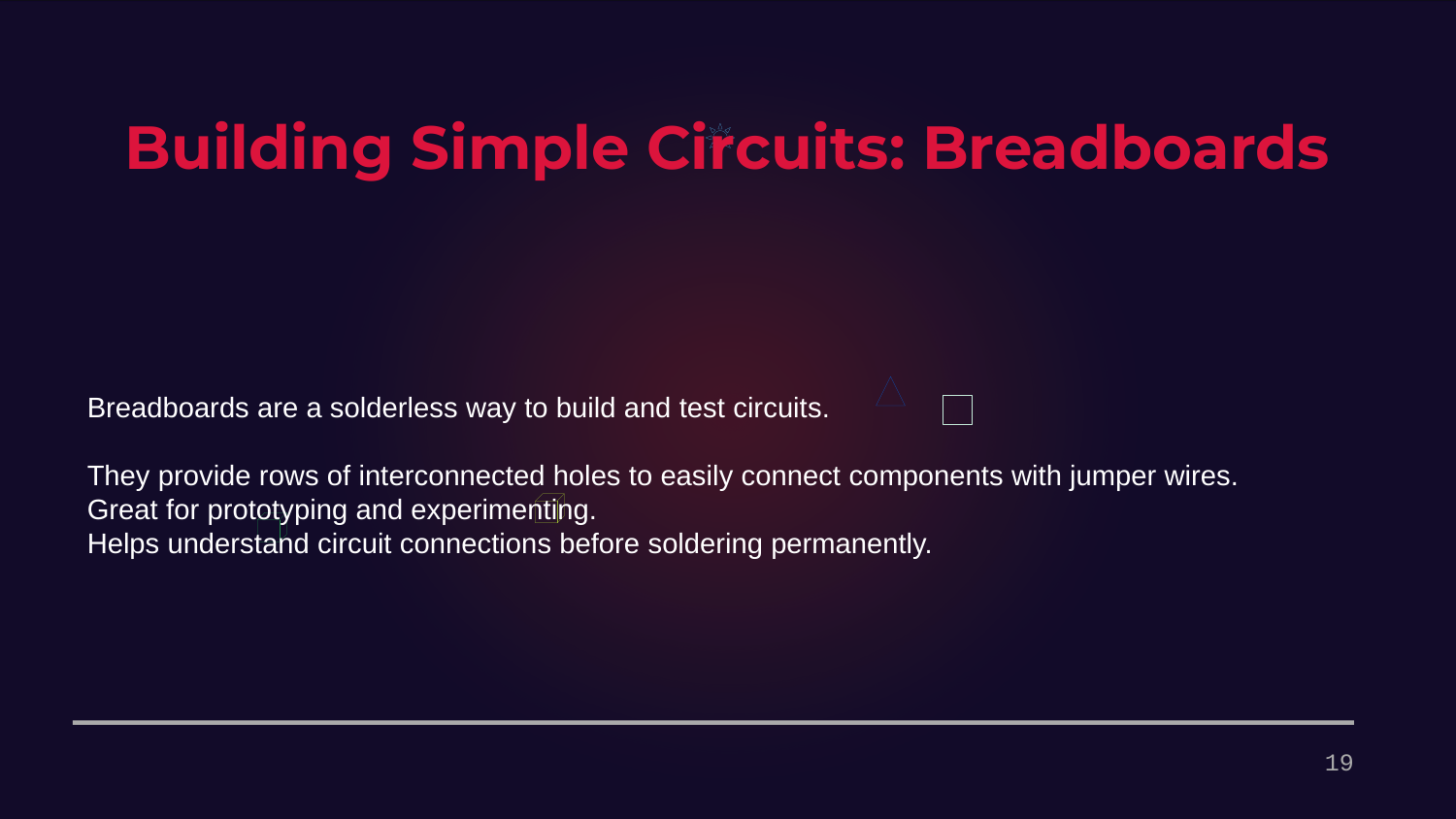

Building Simple Circuits: Breadboards

Breadboards are a solderless way to build and test circuits.

They provide rows of interconnected holes to easily connect components with jumper wires.
Great for prototyping and experimenting.
Helps understand circuit connections before soldering permanently.

19